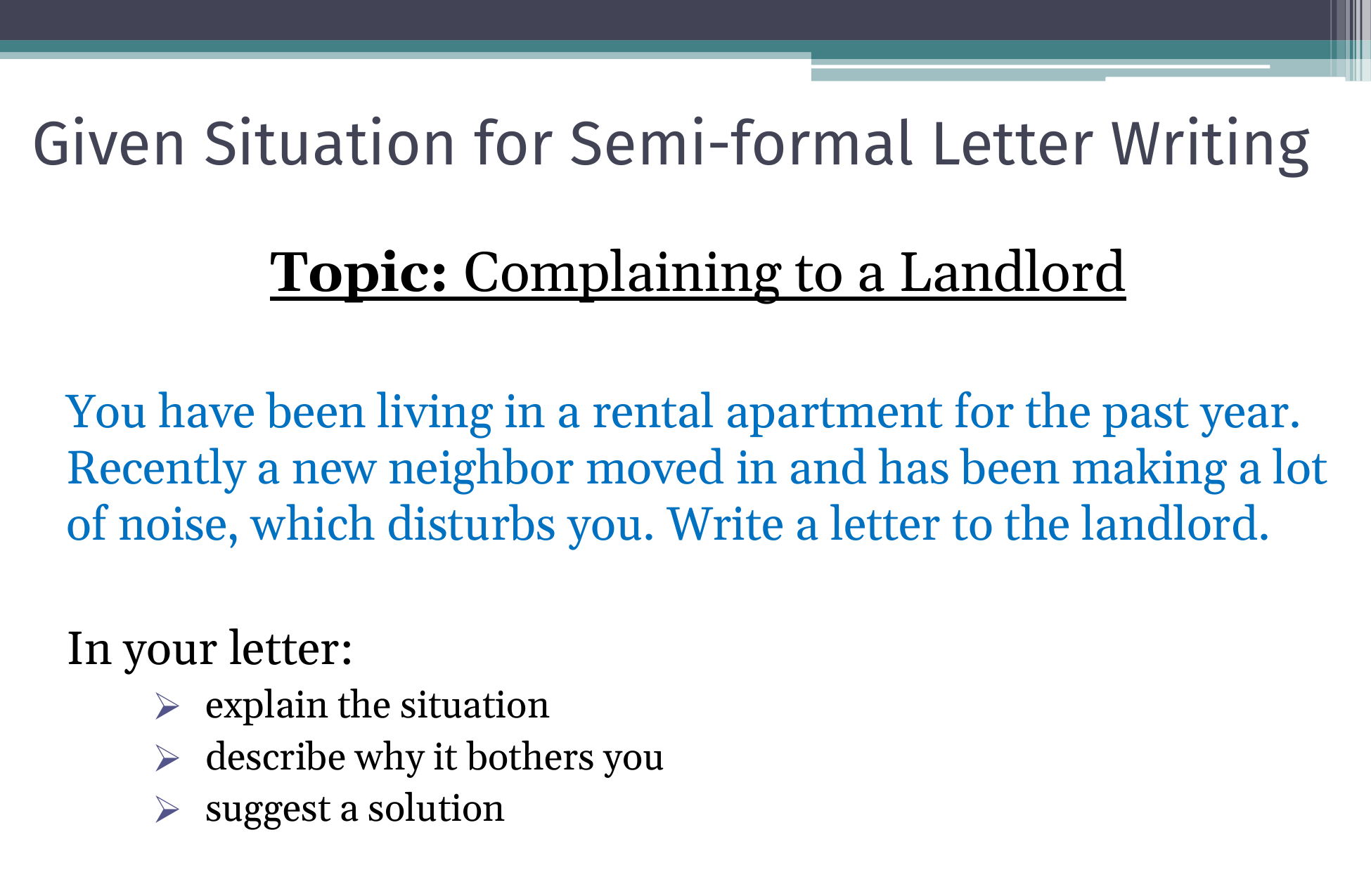

# Given Situation for Semi-formal Letter Writing
Topic: Complaining to a Landlord

You have been living in a rental apartment for the past year. Recently a new neighbor moved in and has been making a lot of noise, which disturbs you. Write a letter to the landlord.

In your letter:
explain the situation
describe why it bothers you
suggest a solution